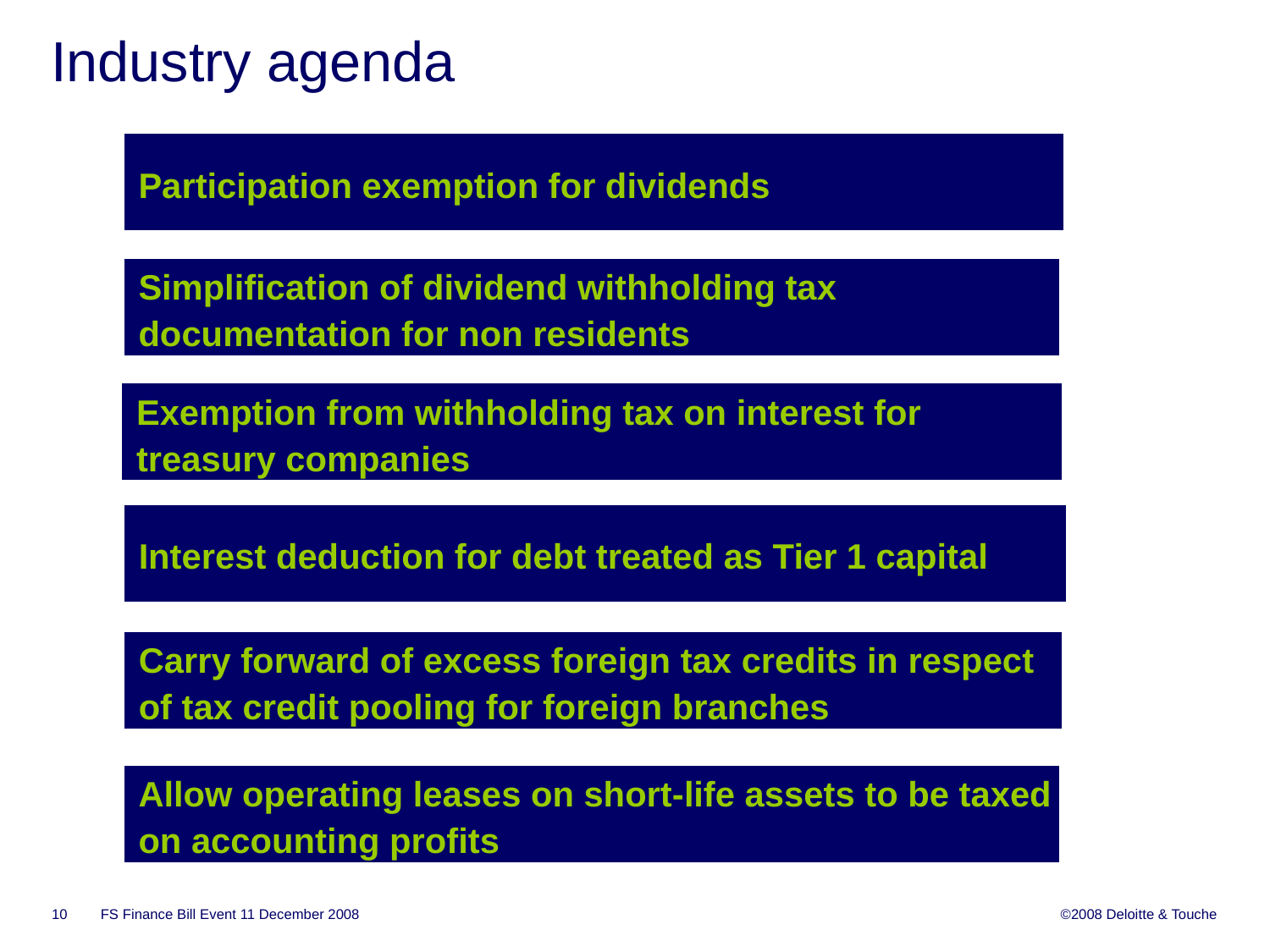

# Industry agenda
Participation exemption for dividends
Simplification of dividend withholding tax
documentation for non residents
Exemption from withholding tax on interest for
treasury companies
Interest deduction for debt treated as Tier 1 capital
Carry forward of excess foreign tax credits in respect
of tax credit pooling for foreign branches
Allow operating leases on short-life assets to be taxed
on accounting profits
FS Finance Bill Event 11 December 2008
10